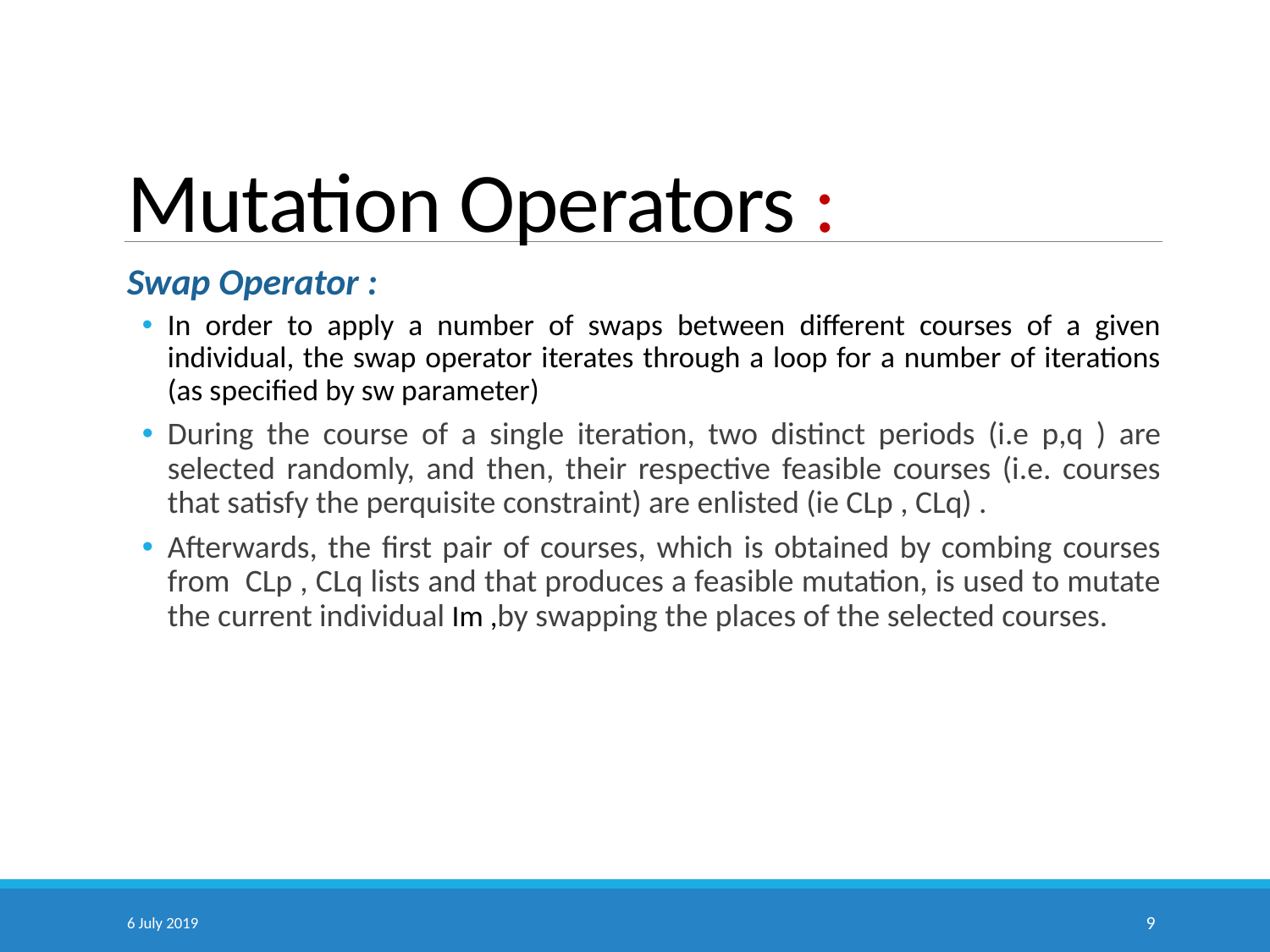

# Mutation Operators :
Swap Operator :
In order to apply a number of swaps between different courses of a given individual, the swap operator iterates through a loop for a number of iterations (as specified by sw parameter)
During the course of a single iteration, two distinct periods (i.e p,q ) are selected randomly, and then, their respective feasible courses (i.e. courses that satisfy the perquisite constraint) are enlisted (ie CLp , CLq) .
Afterwards, the first pair of courses, which is obtained by combing courses from  CLp , CLq lists and that produces a feasible mutation, is used to mutate the current individual Im ,by swapping the places of the selected courses.

6 July 2019
9